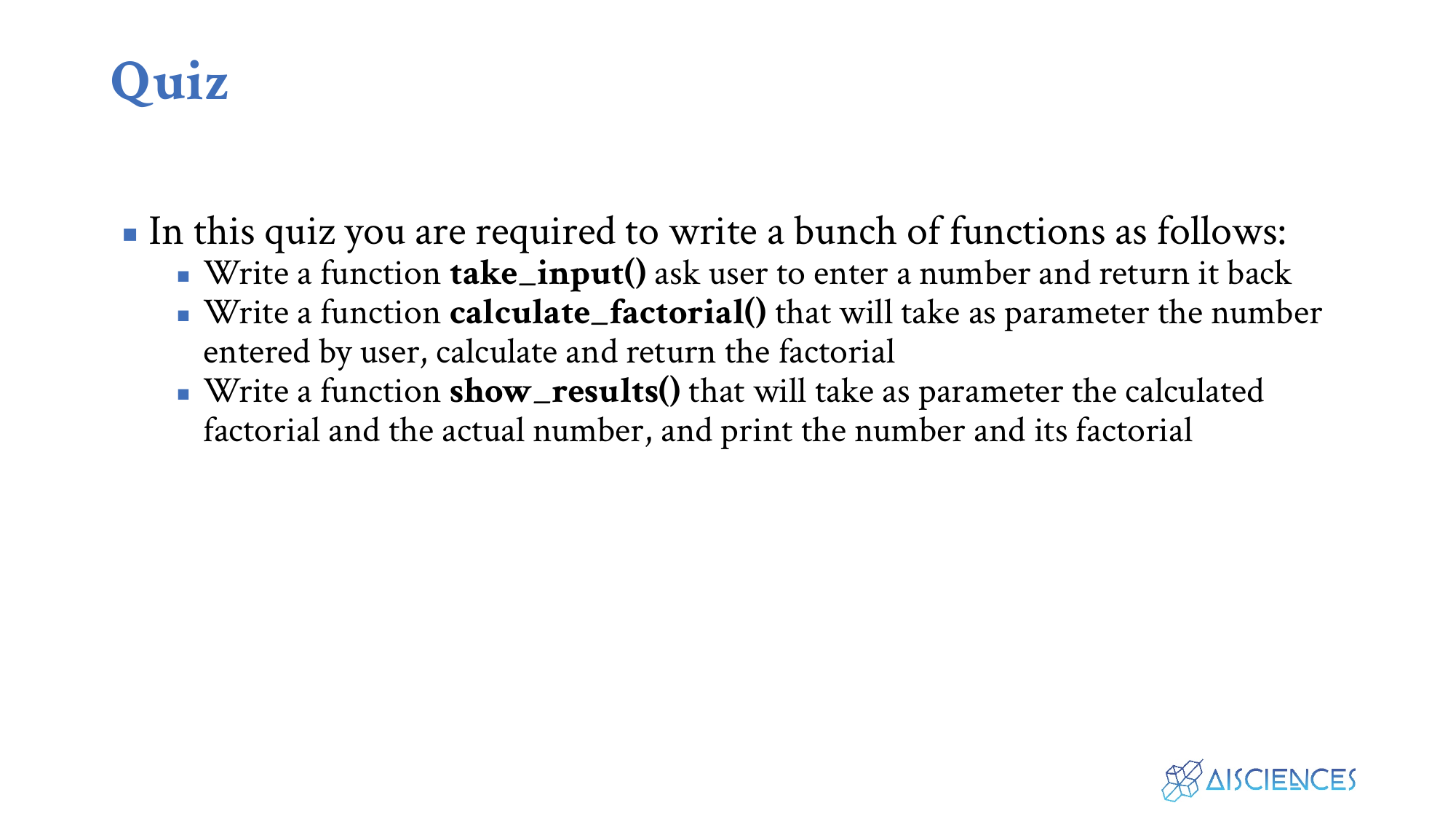

# Quiz
In this quiz you are required to write a bunch of functions as follows:
Write a function take_input() ask user to enter a number and return it back
Write a function calculate_factorial() that will take as parameter the number entered by user, calculate and return the factorial
Write a function show_results() that will take as parameter the calculated factorial and the actual number, and print the number and its factorial